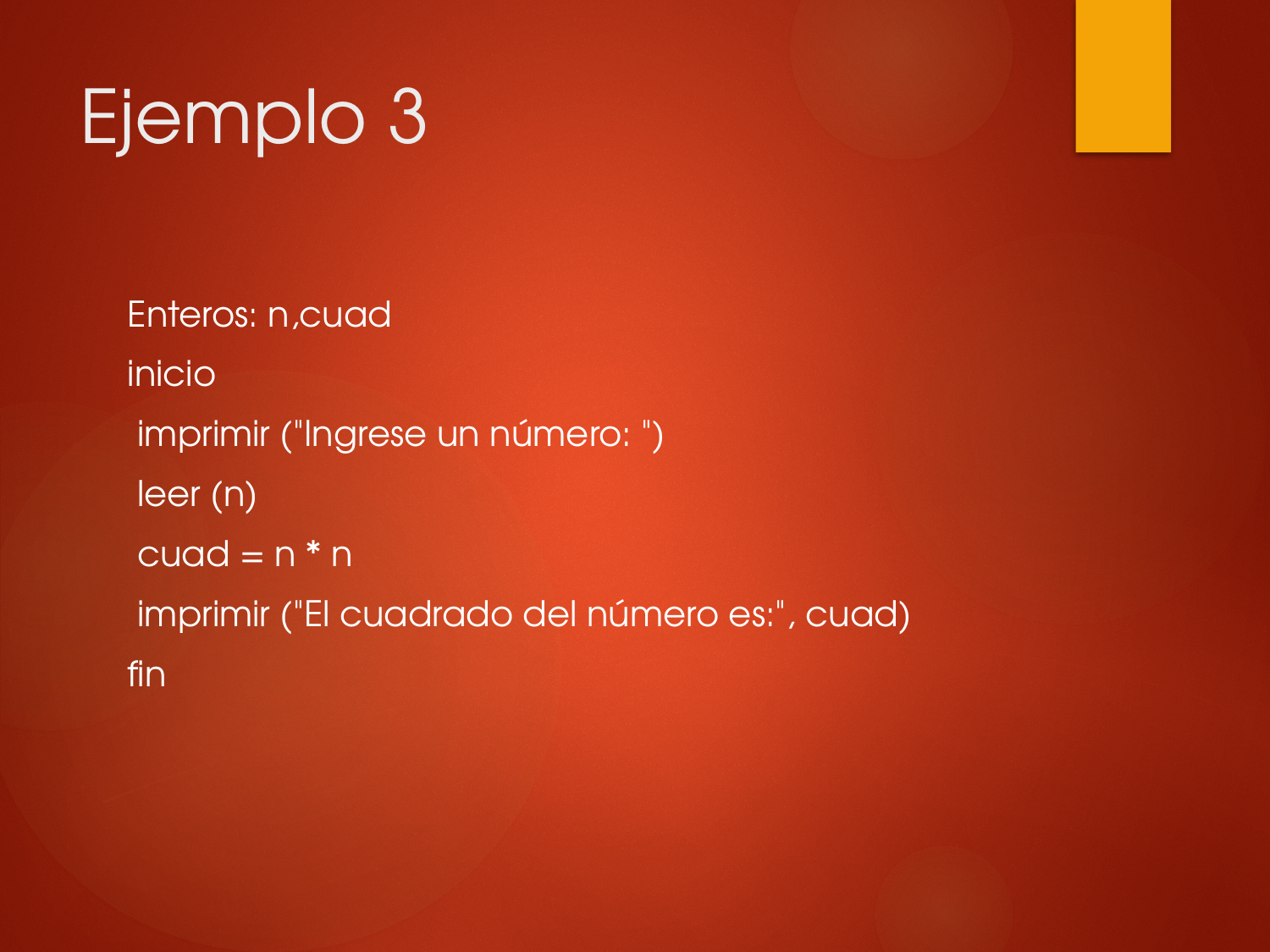

# Ejemplo 3
Enteros: n,cuad
inicio
 imprimir ("Ingrese un número: ")
 leer (n)
 cuad = n * n
 imprimir ("El cuadrado del número es:", cuad)
fin